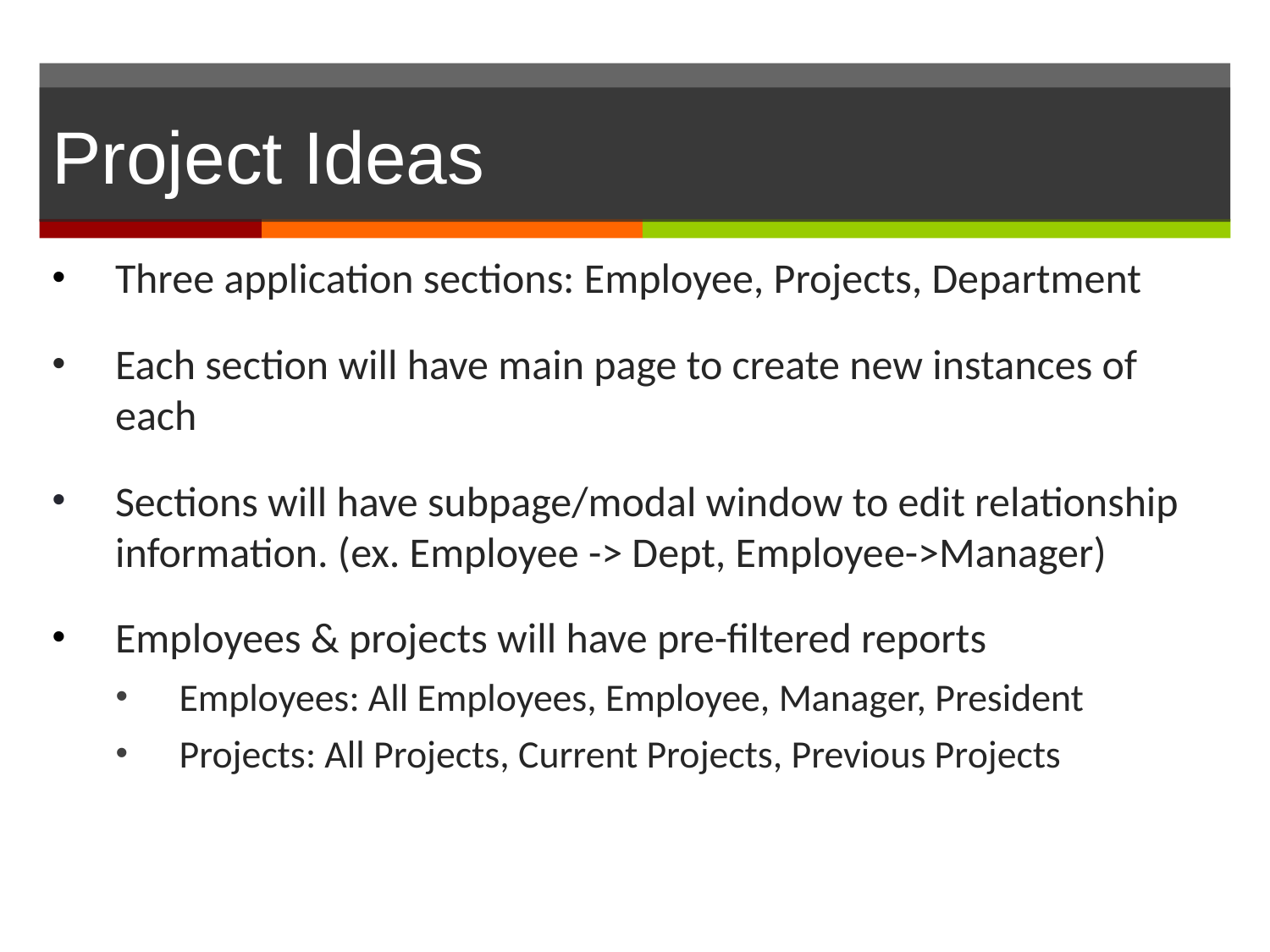

# Project Ideas
Three application sections: Employee, Projects, Department
Each section will have main page to create new instances of each
Sections will have subpage/modal window to edit relationship information. (ex. Employee -> Dept, Employee->Manager)
Employees & projects will have pre-filtered reports
Employees: All Employees, Employee, Manager, President
Projects: All Projects, Current Projects, Previous Projects